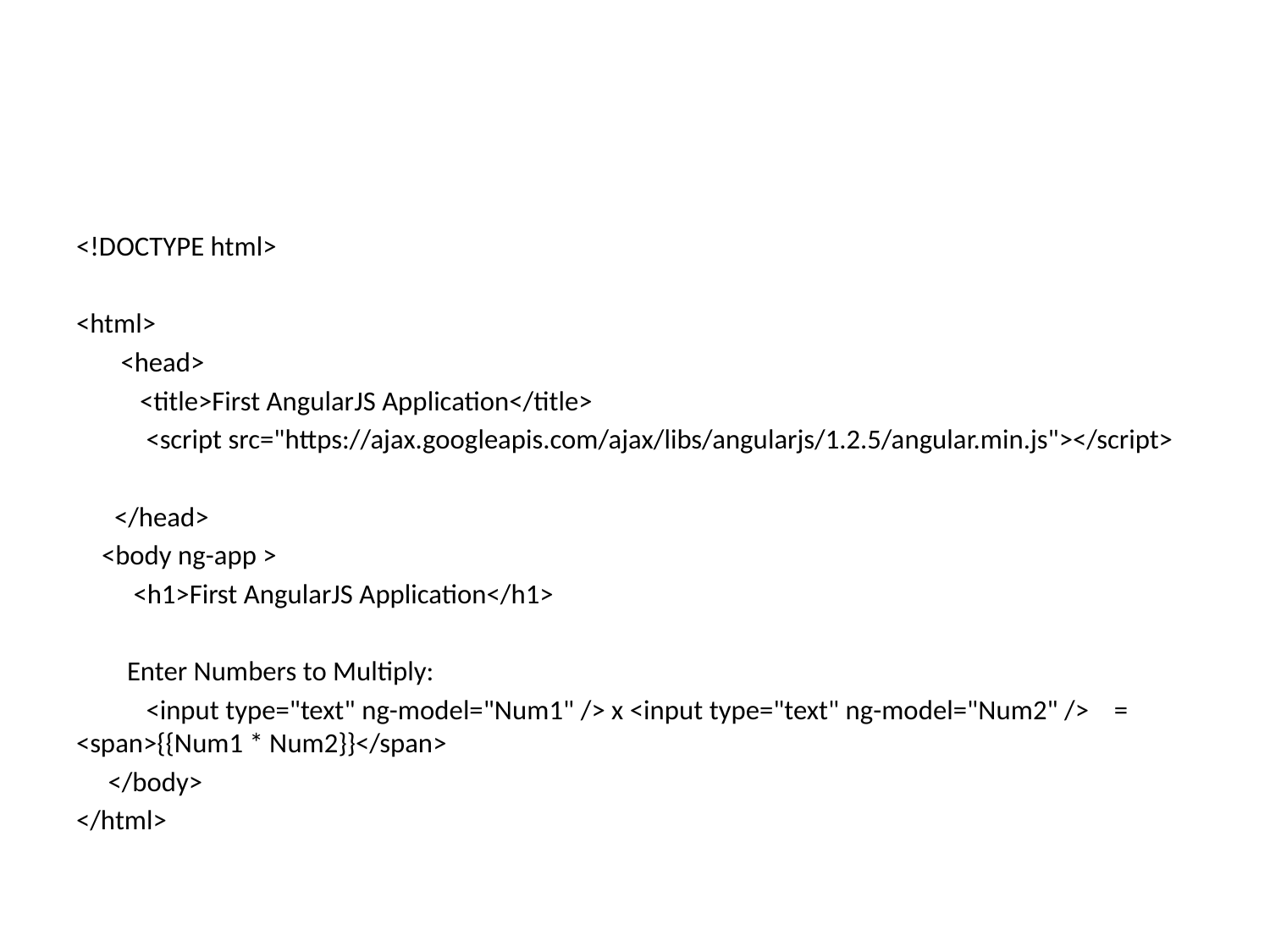

<!DOCTYPE html>

<html>
       <head>
          <title>First AngularJS Application</title>
           <script src="https://ajax.googleapis.com/ajax/libs/angularjs/1.2.5/angular.min.js"></script>

      </head>
    <body ng-app >
         <h1>First AngularJS Application</h1>

        Enter Numbers to Multiply:
           <input type="text" ng-model="Num1" /> x <input type="text" ng-model="Num2" />    = <span>{{Num1 * Num2}}</span>
     </body>
</html>